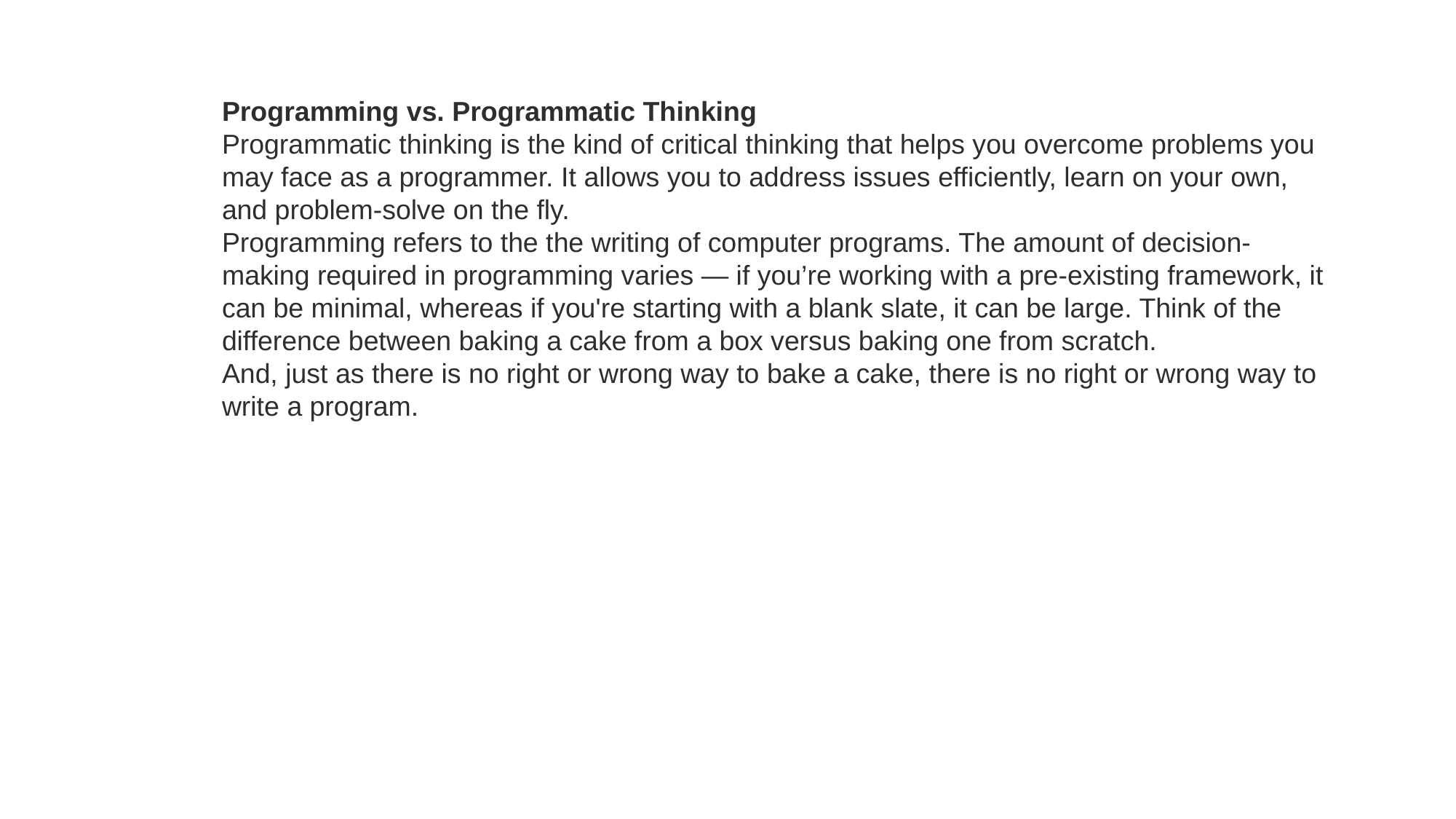

Programming vs. Programmatic Thinking
Programmatic thinking is the kind of critical thinking that helps you overcome problems you may face as a programmer. It allows you to address issues efficiently, learn on your own, and problem-solve on the fly.
Programming refers to the the writing of computer programs. The amount of decision-making required in programming varies — if you’re working with a pre-existing framework, it can be minimal, whereas if you're starting with a blank slate, it can be large. Think of the difference between baking a cake from a box versus baking one from scratch.
And, just as there is no right or wrong way to bake a cake, there is no right or wrong way to write a program.